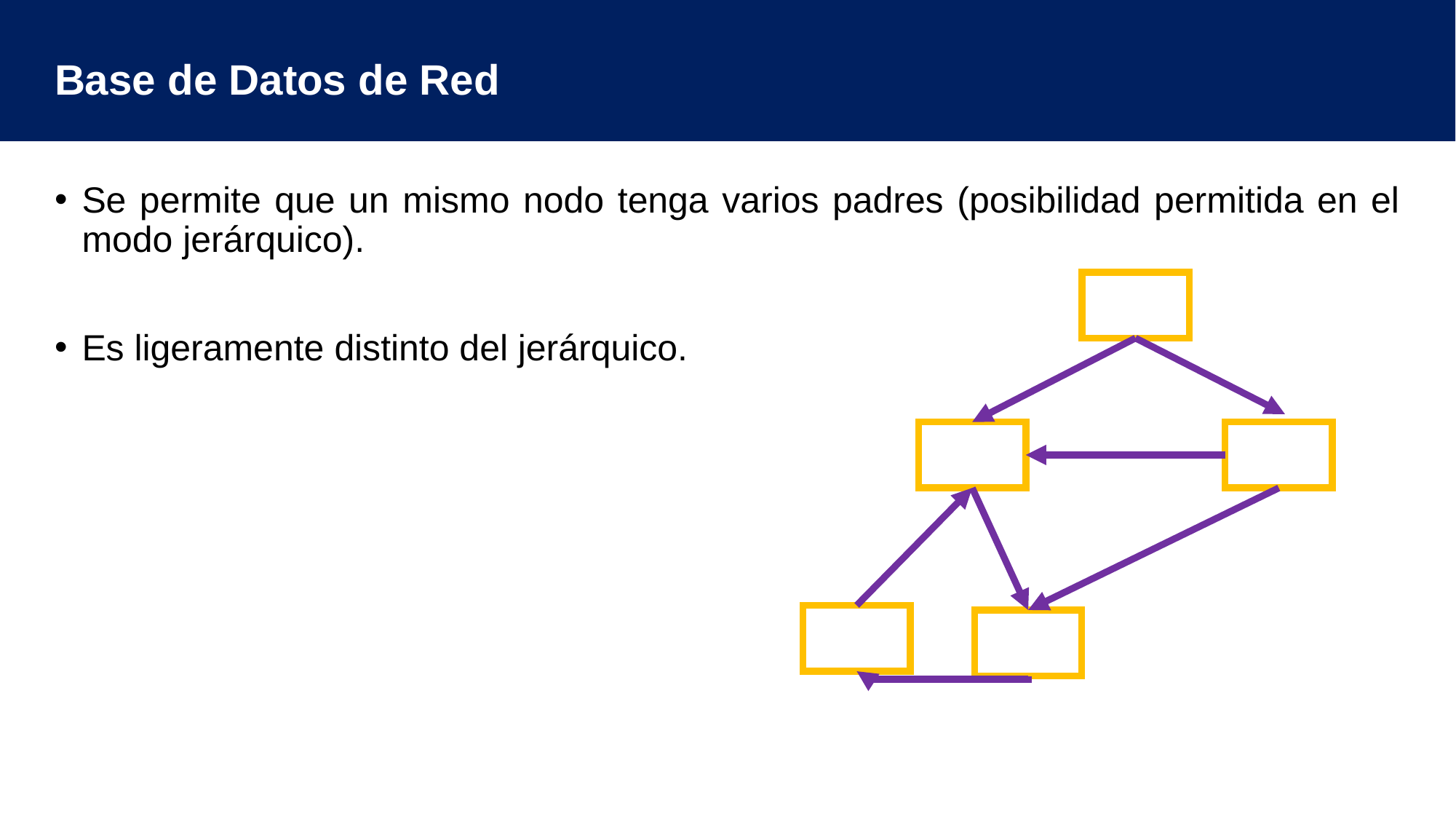

# Base de Datos de Red
Se permite que un mismo nodo tenga varios padres (posibilidad permitida en el modo jerárquico).

Es ligeramente distinto del jerárquico.